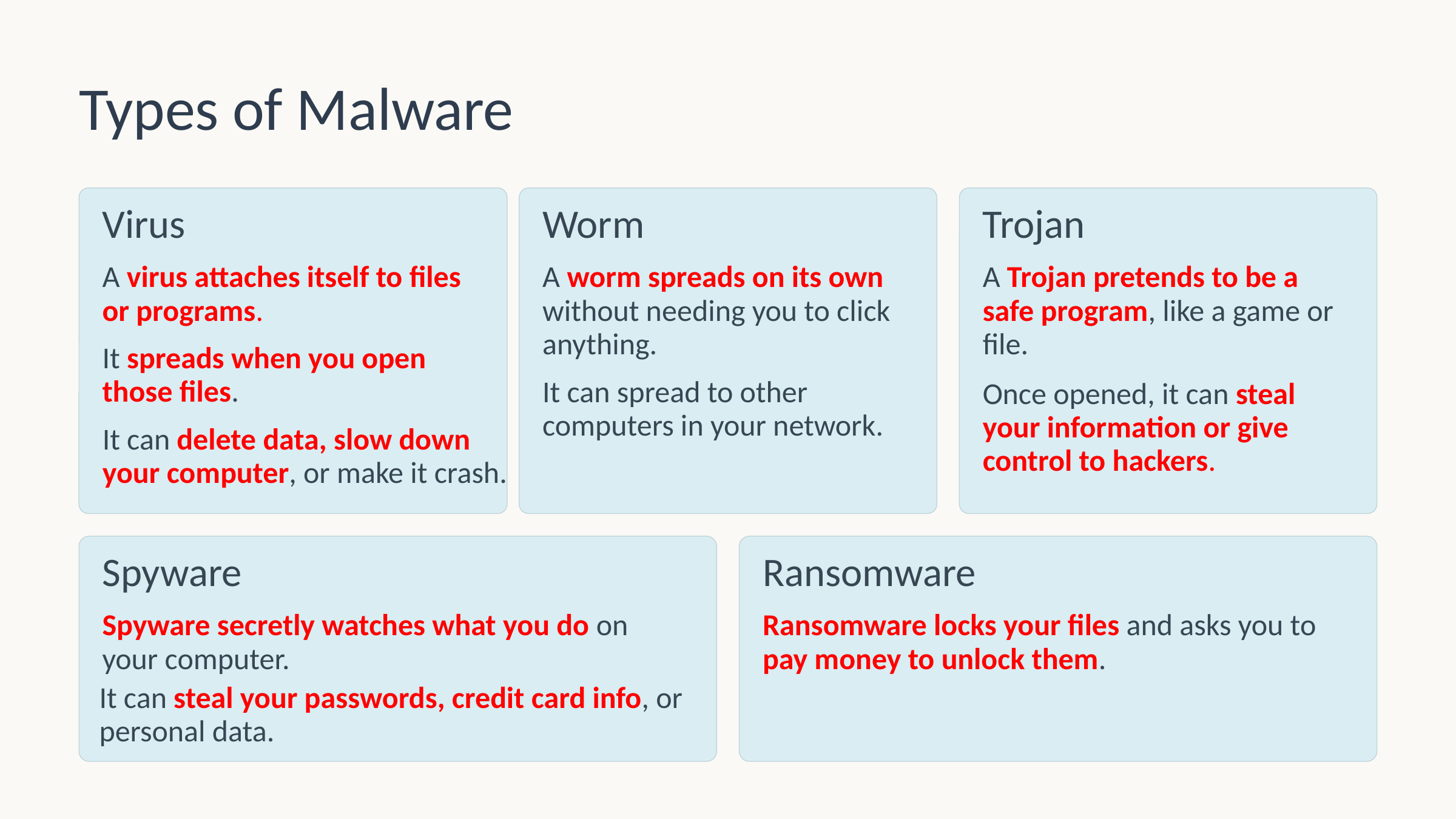

Types of Malware

Virus
Worm
Trojan
A virus attaches itself to files or programs.
A worm spreads on its own without needing you to click anything.
A Trojan pretends to be a safe program, like a game or file.
It spreads when you open those files.
It can spread to other computers in your network.
Once opened, it can steal your information or give control to hackers.
It can delete data, slow down your computer, or make it crash.

Spyware
Ransomware
Spyware secretly watches what you do on
your computer.
Ransomware locks your files and asks you to pay money to unlock them.
It can steal your passwords, credit card info, or personal data.